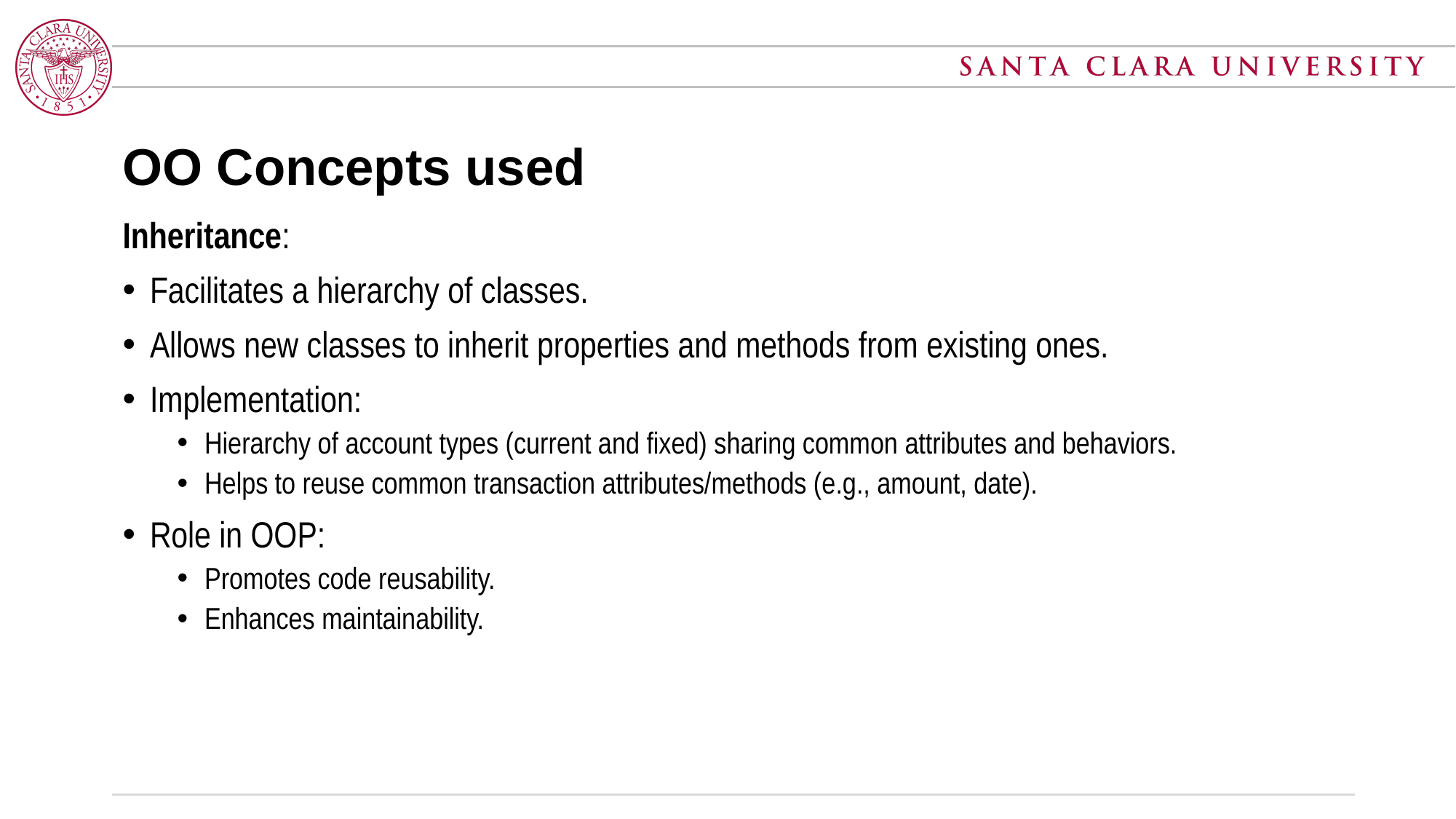

# OO Concepts used
Inheritance:
Facilitates a hierarchy of classes.
Allows new classes to inherit properties and methods from existing ones.
Implementation:
Hierarchy of account types (current and fixed) sharing common attributes and behaviors.
Helps to reuse common transaction attributes/methods (e.g., amount, date).
Role in OOP:
Promotes code reusability.
Enhances maintainability.